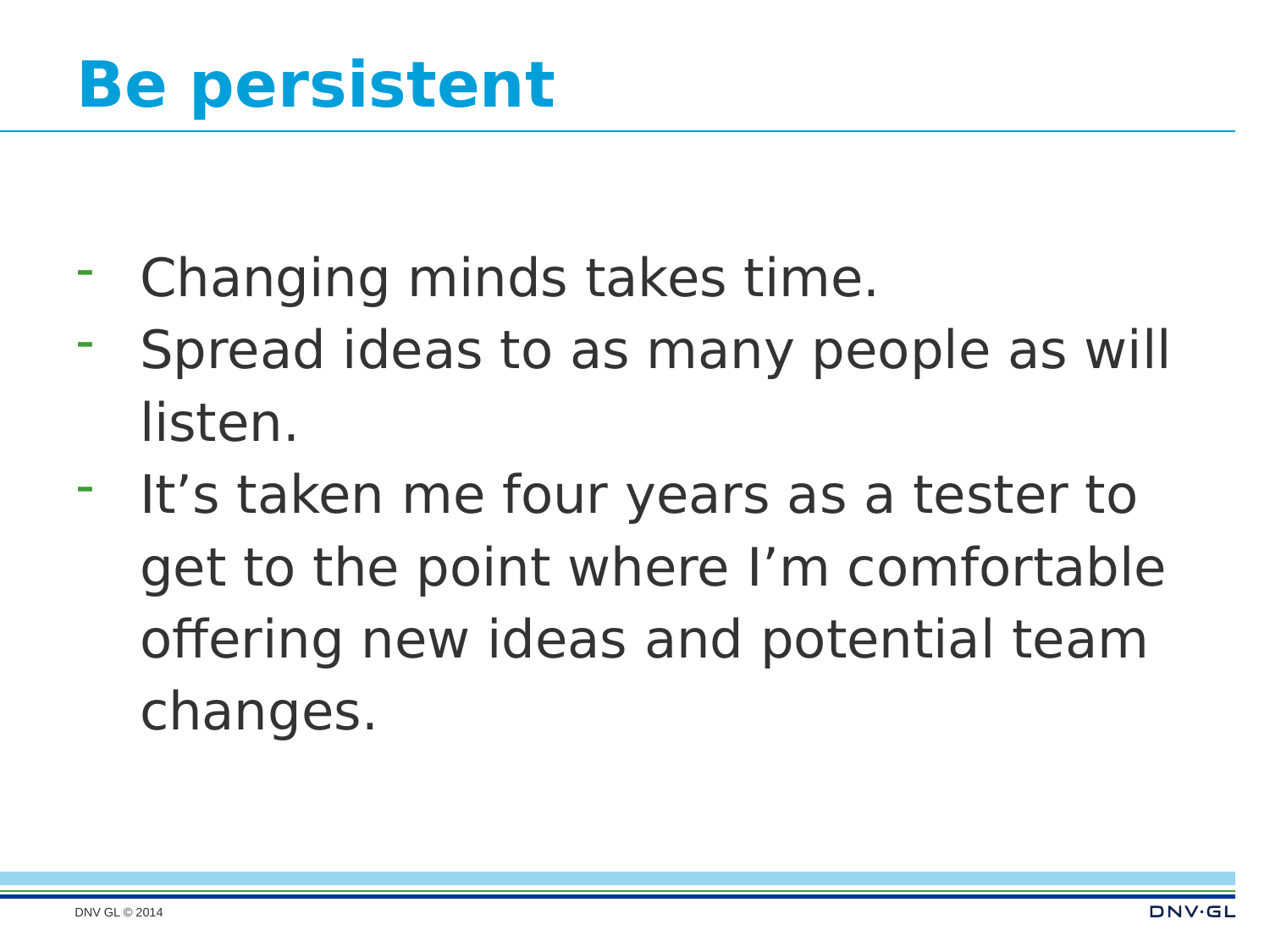

# Be persistent
Changing minds takes time.
Spread ideas to as many people as will listen.
It’s taken me four years as a tester to get to the point where I’m comfortable offering new ideas and potential team changes.